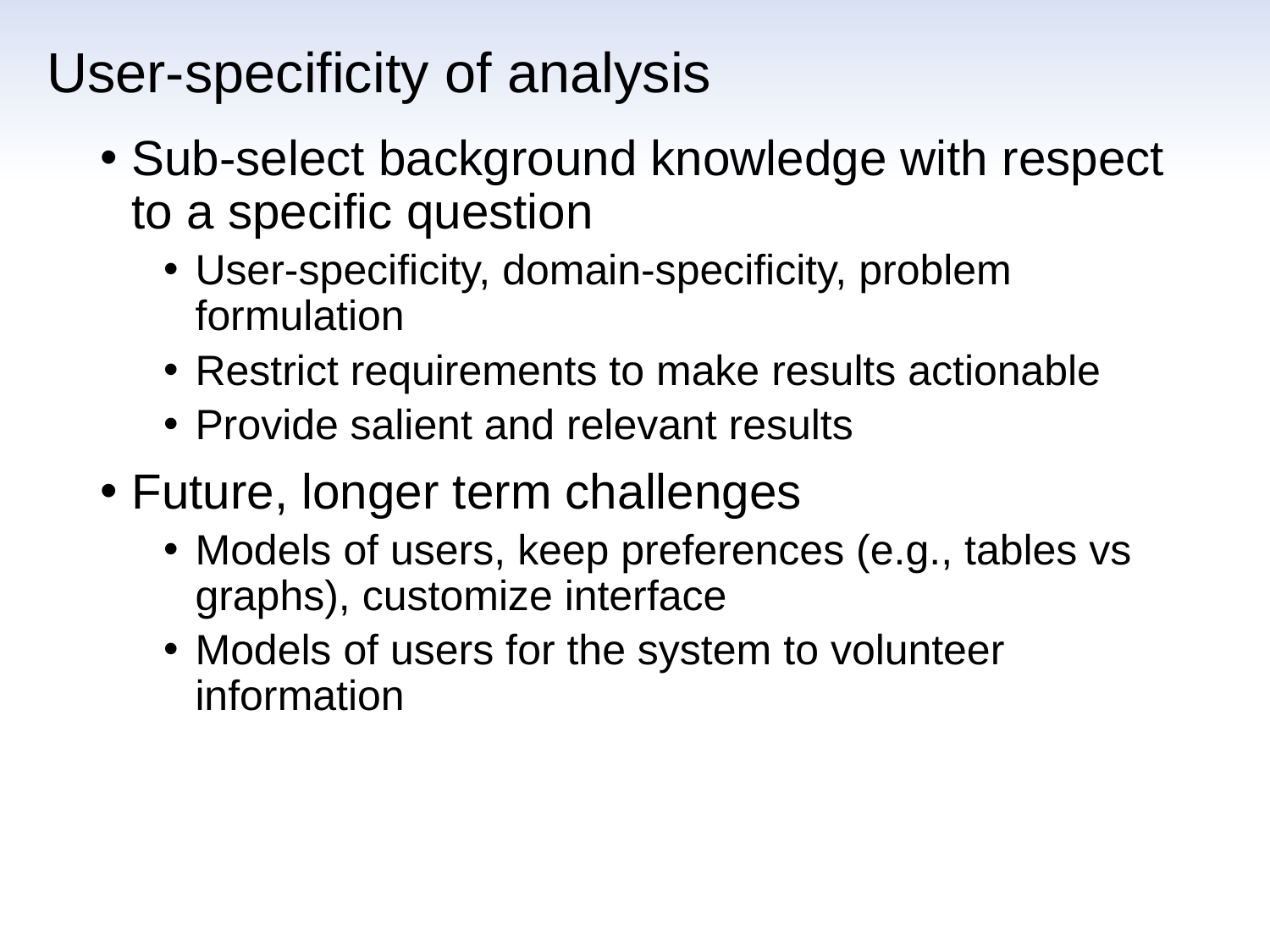

# User-specificity of analysis
Sub-select background knowledge with respect to a specific question
User-specificity, domain-specificity, problem formulation
Restrict requirements to make results actionable
Provide salient and relevant results
Future, longer term challenges
Models of users, keep preferences (e.g., tables vs graphs), customize interface
Models of users for the system to volunteer information